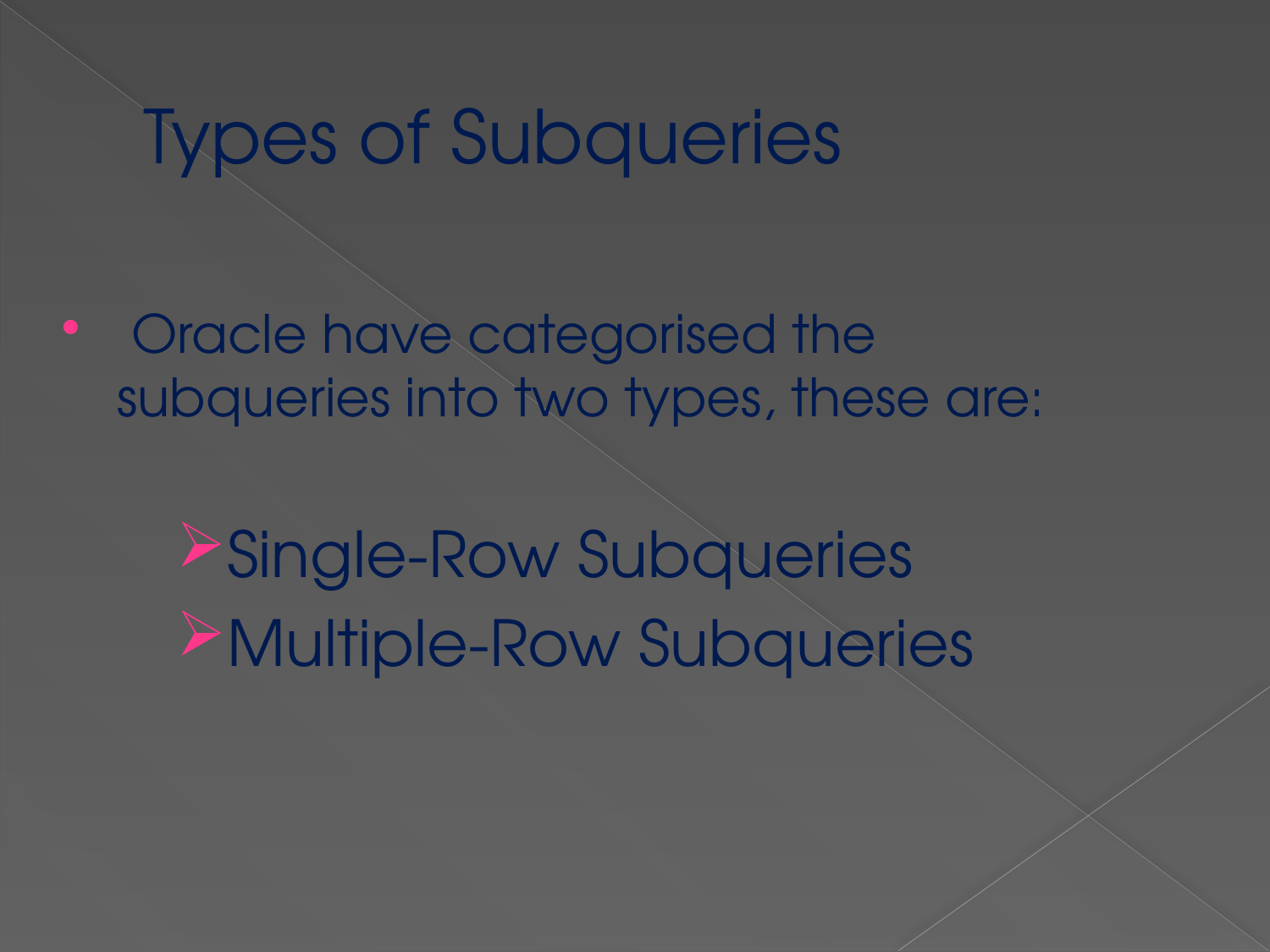

# Types of Subqueries
 Oracle have categorised the subqueries into two types, these are:

Single-Row Subqueries
Multiple-Row Subqueries